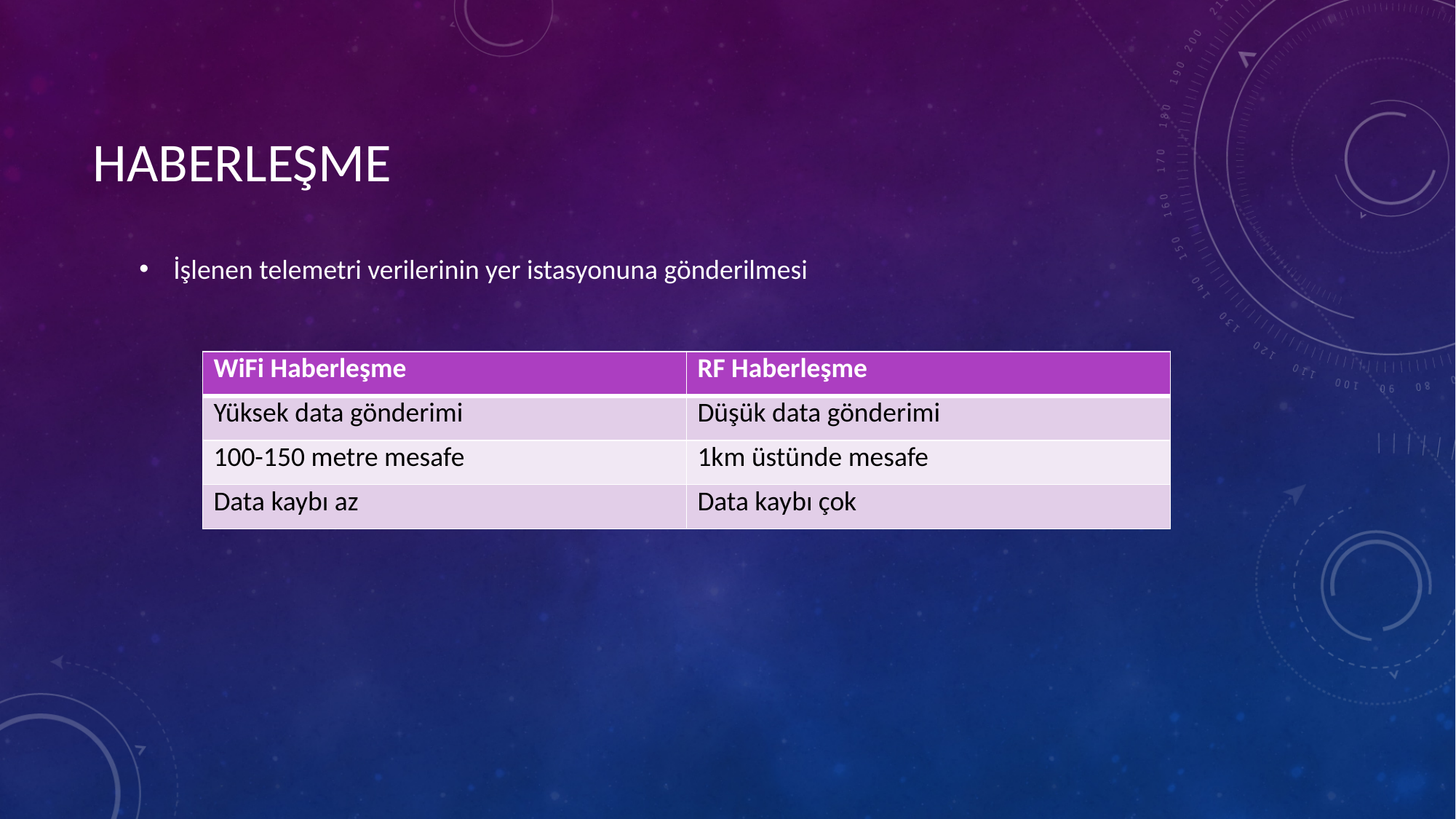

# Haberleşme
İşlenen telemetri verilerinin yer istasyonuna gönderilmesi
| WiFi Haberleşme | RF Haberleşme |
| --- | --- |
| Yüksek data gönderimi | Düşük data gönderimi |
| 100-150 metre mesafe | 1km üstünde mesafe |
| Data kaybı az | Data kaybı çok |